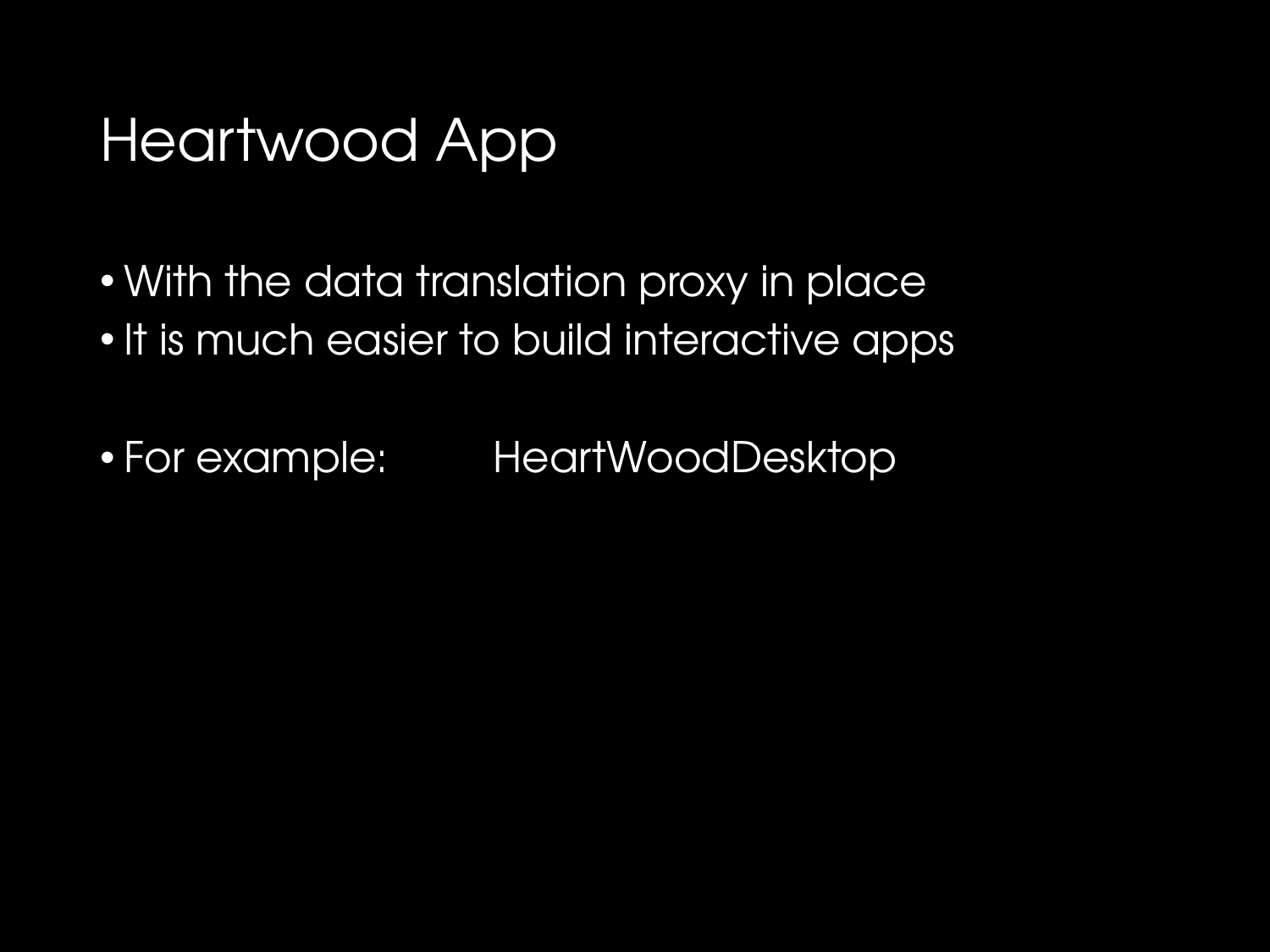

# Heartwood App
With the data translation proxy in place
It is much easier to build interactive apps

For example:         HeartWoodDesktop